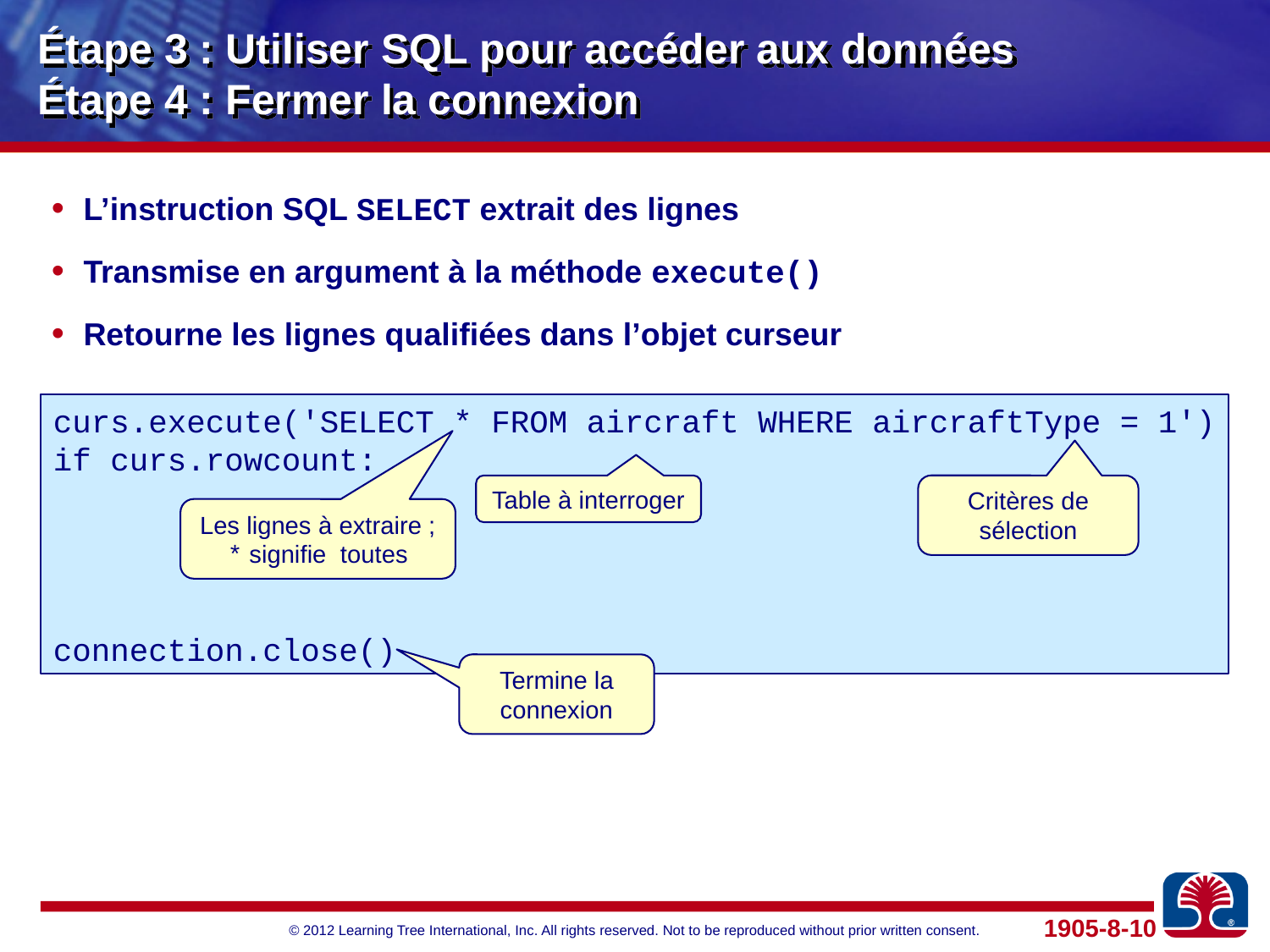

# Étape 3 : Utiliser SQL pour accéder aux données Étape 4 : Fermer la connexion
L’instruction SQL SELECT extrait des lignes
Transmise en argument à la méthode execute()
Retourne les lignes qualifiées dans l’objet curseur
curs.execute('SELECT * FROM aircraft WHERE aircraftType = 1')
if curs.rowcount:

connection.close()
Table à interroger
Critères de sélection
Les lignes à extraire ;
* signifie  toutes
Termine la connexion